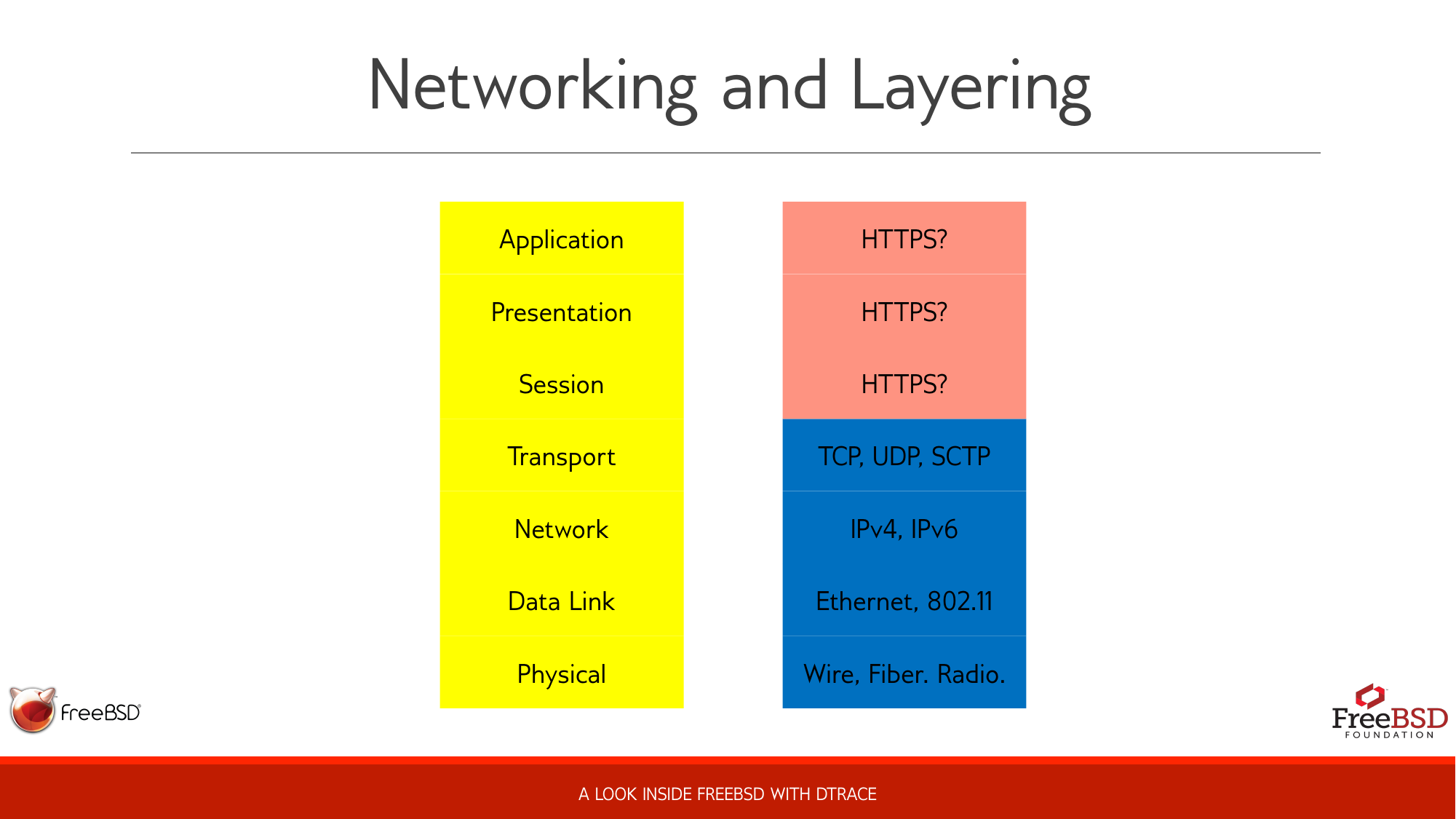

# Networking and Layering
Application
HTTPS?
Presentation
HTTPS?
HTTPS?
Session
TCP, UDP, SCTP
Transport
IPv4, IPv6
Network
Ethernet, 802.11
Data Link
Physical
Wire, Fiber. Radio.
A Look Inside FreeBSD with DTrace